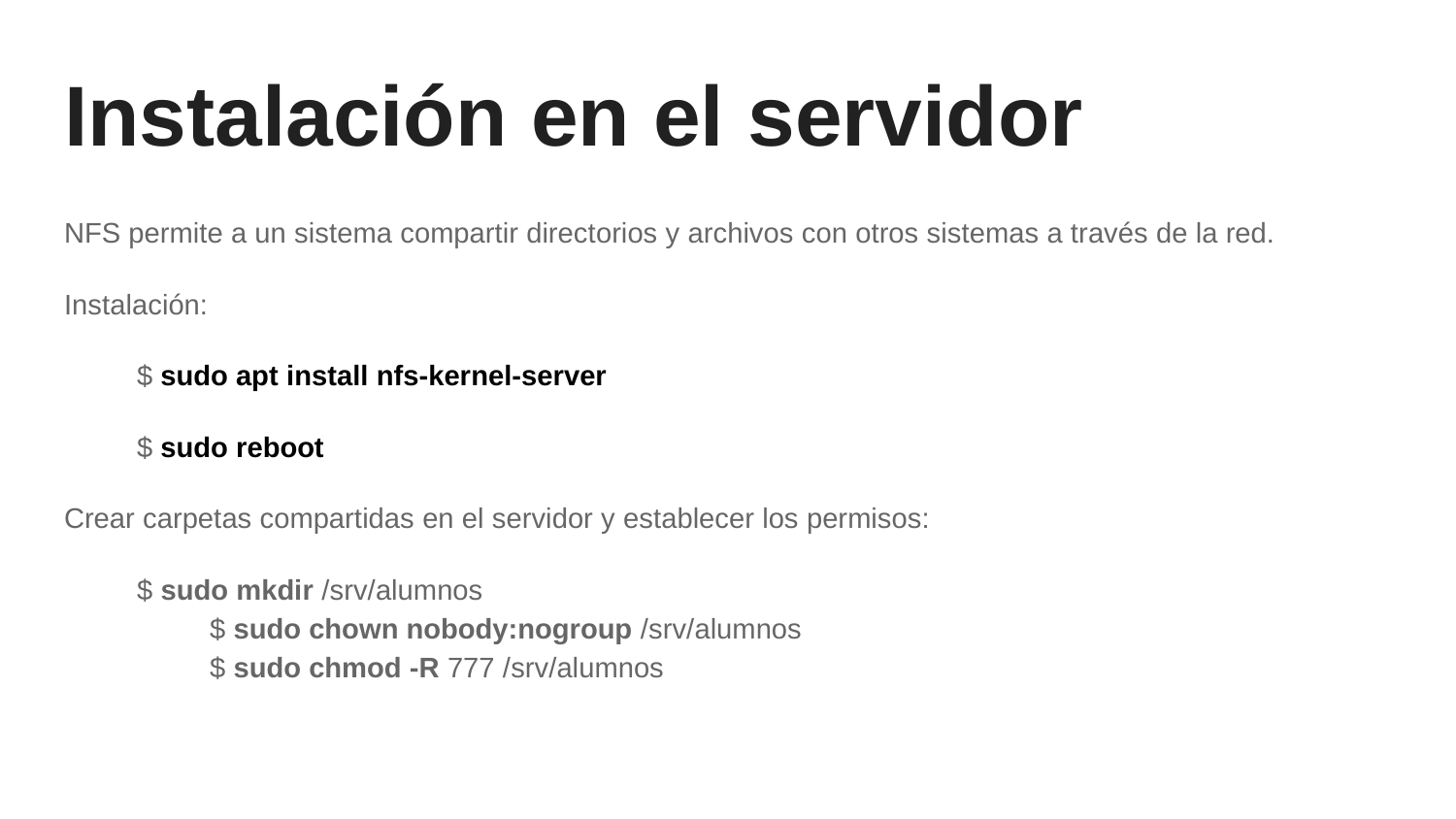

# Instalación en el servidor

NFS permite a un sistema compartir directorios y archivos con otros sistemas a través de la red.
Instalación:
$ sudo apt install nfs-kernel-server
$ sudo reboot
Crear carpetas compartidas en el servidor y establecer los permisos:
$ sudo mkdir /srv/alumnos
	$ sudo chown nobody:nogroup /srv/alumnos
	$ sudo chmod -R 777 /srv/alumnos